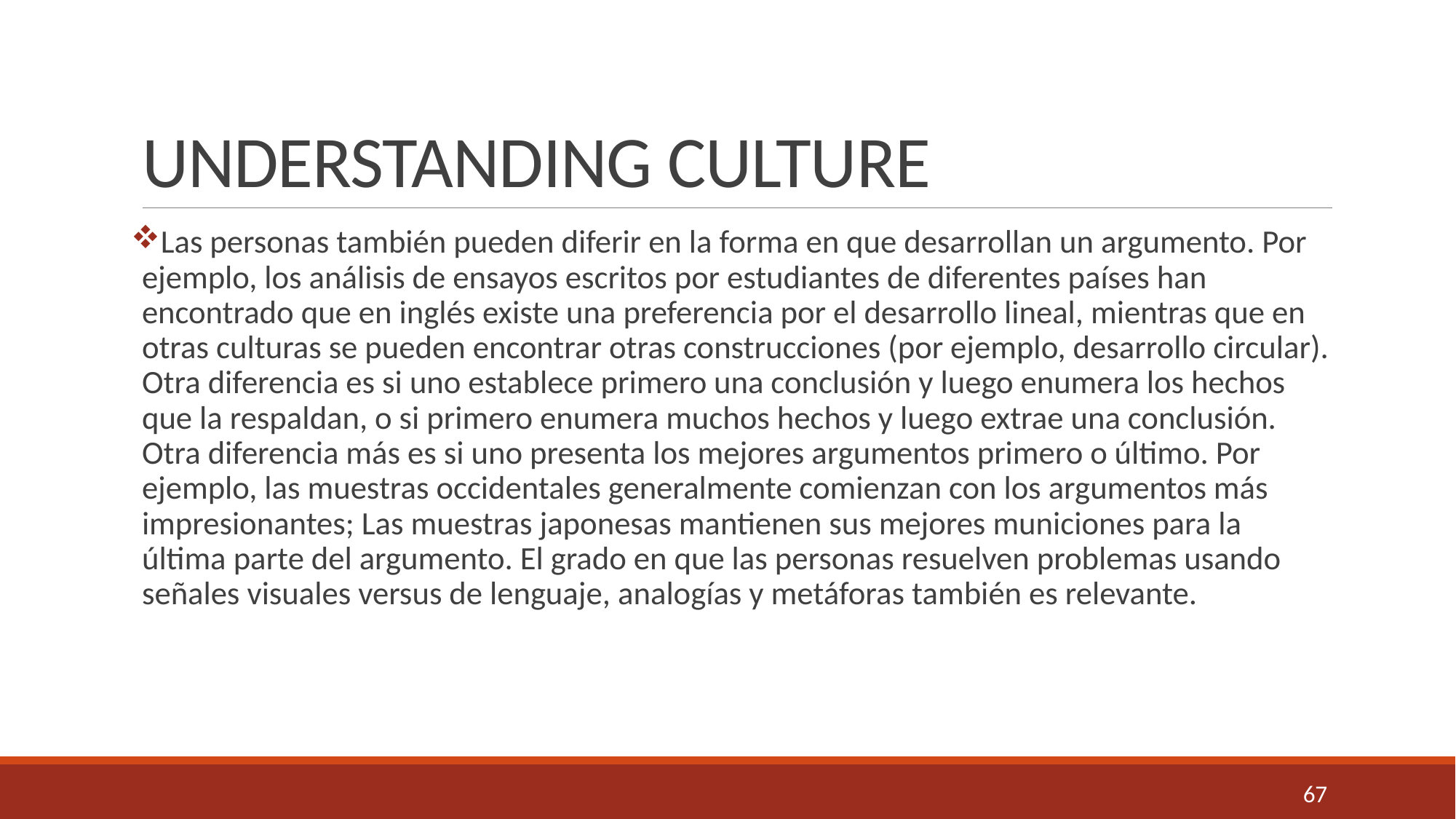

# UNDERSTANDING CULTURE
Las personas también pueden diferir en la forma en que desarrollan un argumento. Por ejemplo, los análisis de ensayos escritos por estudiantes de diferentes países han encontrado que en inglés existe una preferencia por el desarrollo lineal, mientras que en otras culturas se pueden encontrar otras construcciones (por ejemplo, desarrollo circular). Otra diferencia es si uno establece primero una conclusión y luego enumera los hechos que la respaldan, o si primero enumera muchos hechos y luego extrae una conclusión. Otra diferencia más es si uno presenta los mejores argumentos primero o último. Por ejemplo, las muestras occidentales generalmente comienzan con los argumentos más impresionantes; Las muestras japonesas mantienen sus mejores municiones para la última parte del argumento. El grado en que las personas resuelven problemas usando señales visuales versus de lenguaje, analogías y metáforas también es relevante.
67